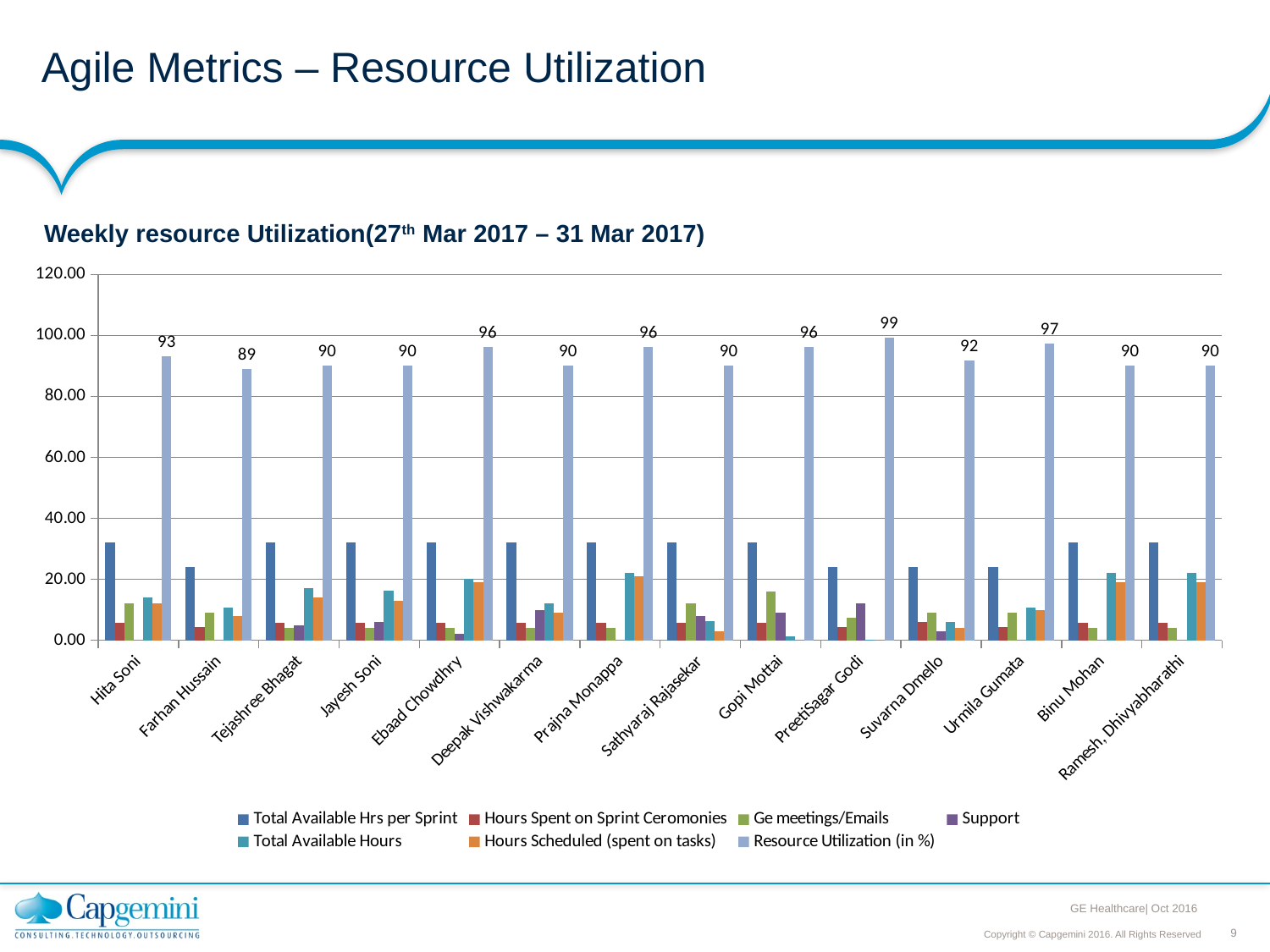

# Agile Metrics – Resource Utilization
   Weekly resource Utilization(27th Mar 2017 – 31 Mar 2017)

### Chart

| Category | Total Available Hrs per Sprint | Hours Spent on Sprint Ceromonies | Ge meetings/Emails | Support | Total Available Hours | Hours Scheduled (spent on tasks) | Resource Utilization (in %) |
|---|---|---|---|---|---|---|---|
| Hita Soni | 32.0 | 5.8 | 12.0 | None | 14.2 | 12.0 | 93.125 |
| Farhan Hussain | 24.0 | 4.35 | 9.0 | None | 10.65 | 8.0 | 88.95833333333334 |
| Tejashree Bhagat | 32.0 | 5.8 | 4.0 | 5.0 | 17.2 | 14.0 | 90.0 |
| Jayesh Soni | 32.0 | 5.8 | 4.0 | 6.0 | 16.2 | 13.0 | 90.0 |
| Ebaad Chowdhry | 32.0 | 5.8 | 4.0 | 2.0 | 20.2 | 19.0 | 96.25 |
| Deepak Vishwakarma | 32.0 | 5.8 | 4.0 | 10.0 | 12.2 | 9.0 | 90.0 |
| Prajna Monappa | 32.0 | 5.8 | 4.0 | None | 22.2 | 21.0 | 96.25 |
| Sathyaraj Rajasekar | 32.0 | 5.8 | 12.0 | 8.0 | 6.199999999999999 | 3.0 | 90.0 |
| Gopi Mottai | 32.0 | 5.8 | 16.0 | 9.0 | 1.1999999999999993 | None | 96.25 |
| PreetiSagar Godi | 24.0 | 4.35 | 7.5 | 12.0 | 0.14999999999999858 | 0.0 | 99.375 |
| Suvarna Dmello | 24.0 | 6.0 | 9.0 | 3.0 | 6.0 | 4.0 | 91.66666666666666 |
| Urmila Gumata | 24.0 | 4.35 | 9.0 | None | 10.65 | 10.0 | 97.29166666666667 |
| Binu Mohan | 32.0 | 5.8 | 4.0 | None | 22.2 | 19.0 | 90.0 |
| Ramesh, Dhivyabharathi | 32.0 | 5.8 | 4.0 | None | 22.2 | 19.0 | 90.0 |